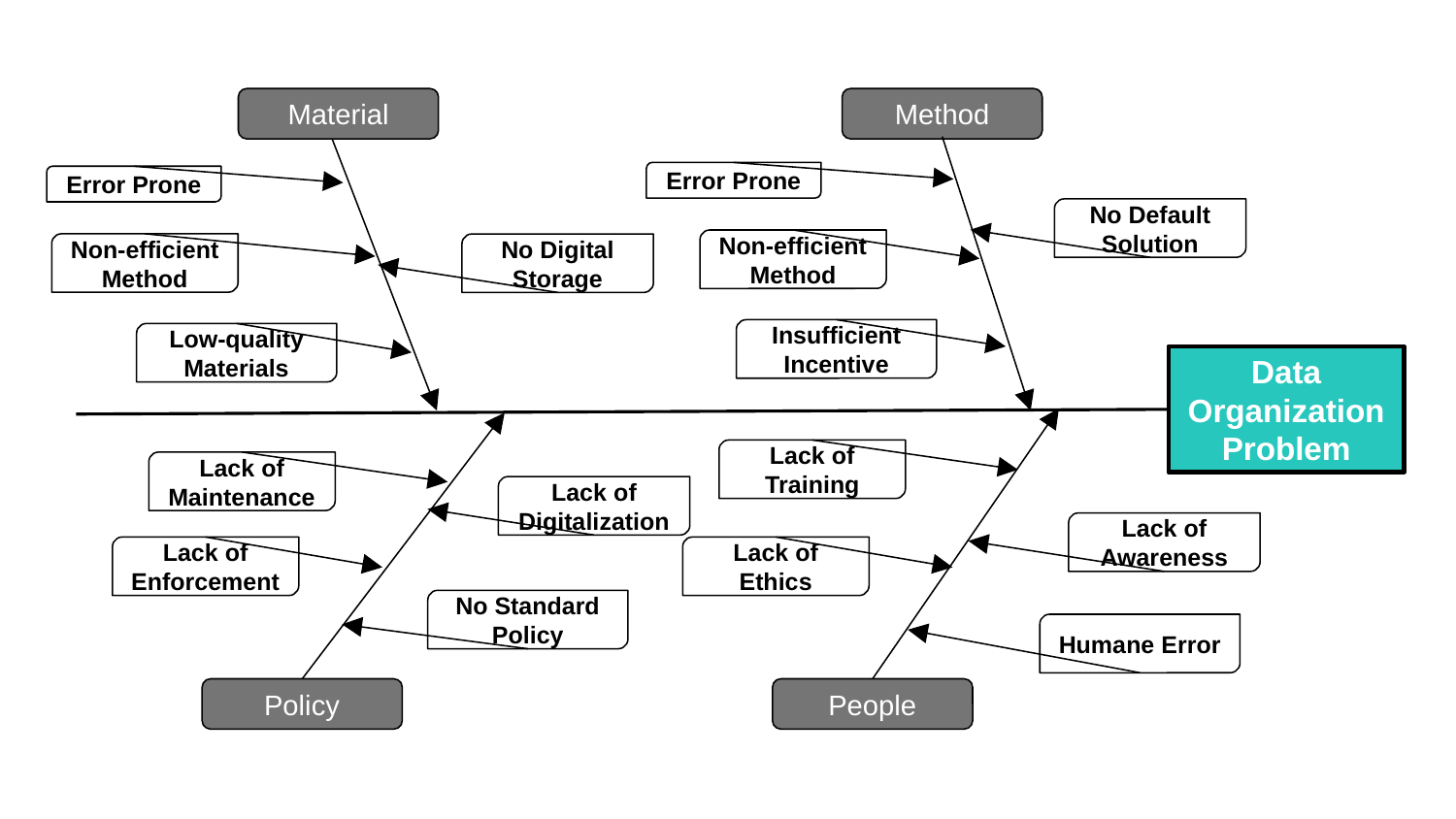

Material
Method
Error Prone
Error Prone
No Default Solution
Non-efficient Method
Non-efficient Method
No Digital Storage
Insufficient Incentive
Low-quality Materials
Data Organization Problem
Lack of Training
Lack of Maintenance
Lack of Digitalization
Lack of Awareness
Lack of Enforcement
Lack of Ethics
No Standard Policy
Humane Error
Policy
People